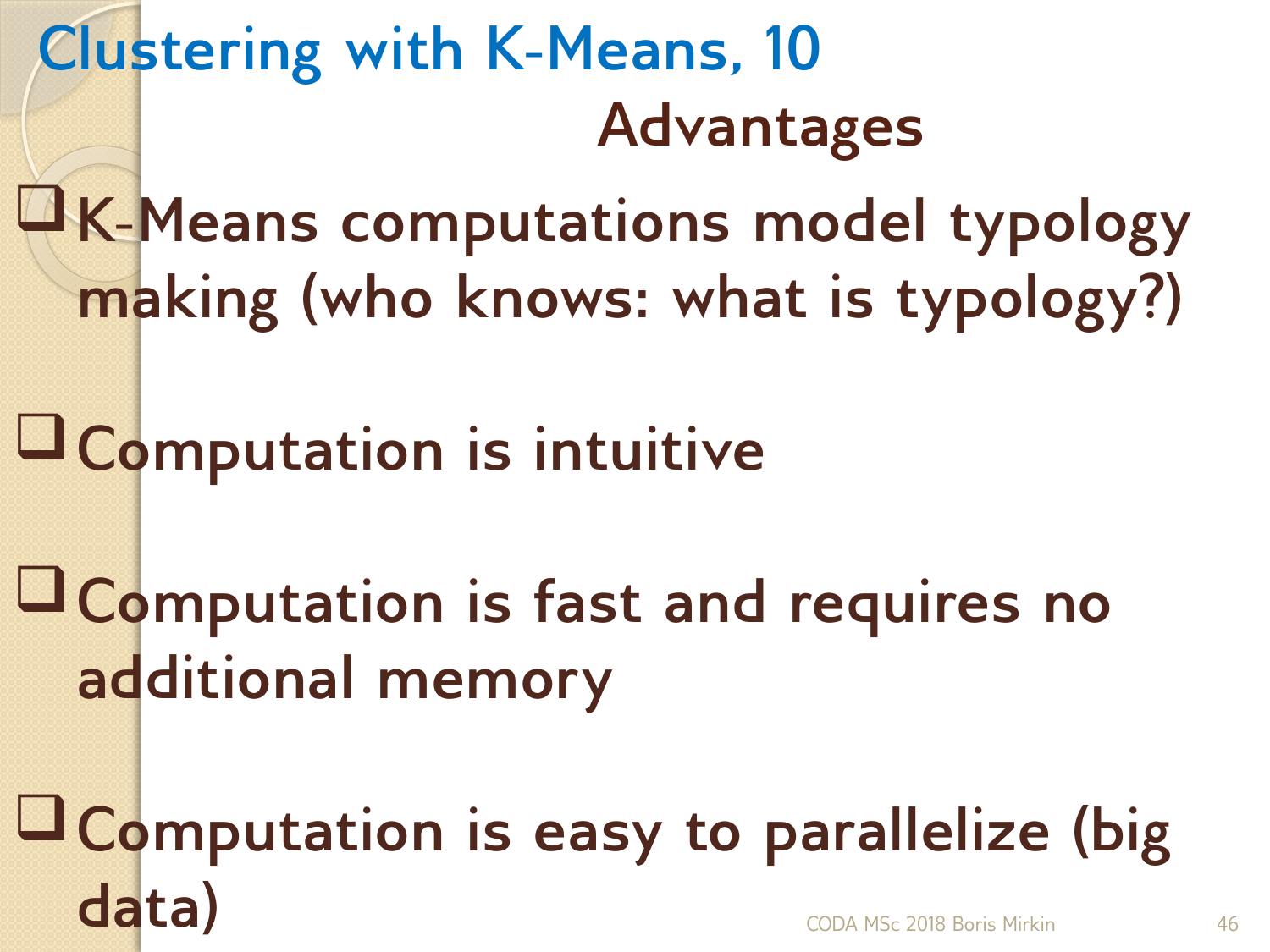

# Clustering with K-Means, 10 Advantages

K-Means computations model typology making (who knows: what is typology?)

Computation is intuitive

Computation is fast and requires no additional memory

Computation is easy to parallelize (big data)
CODA MSc 2018 Boris Mirkin
46